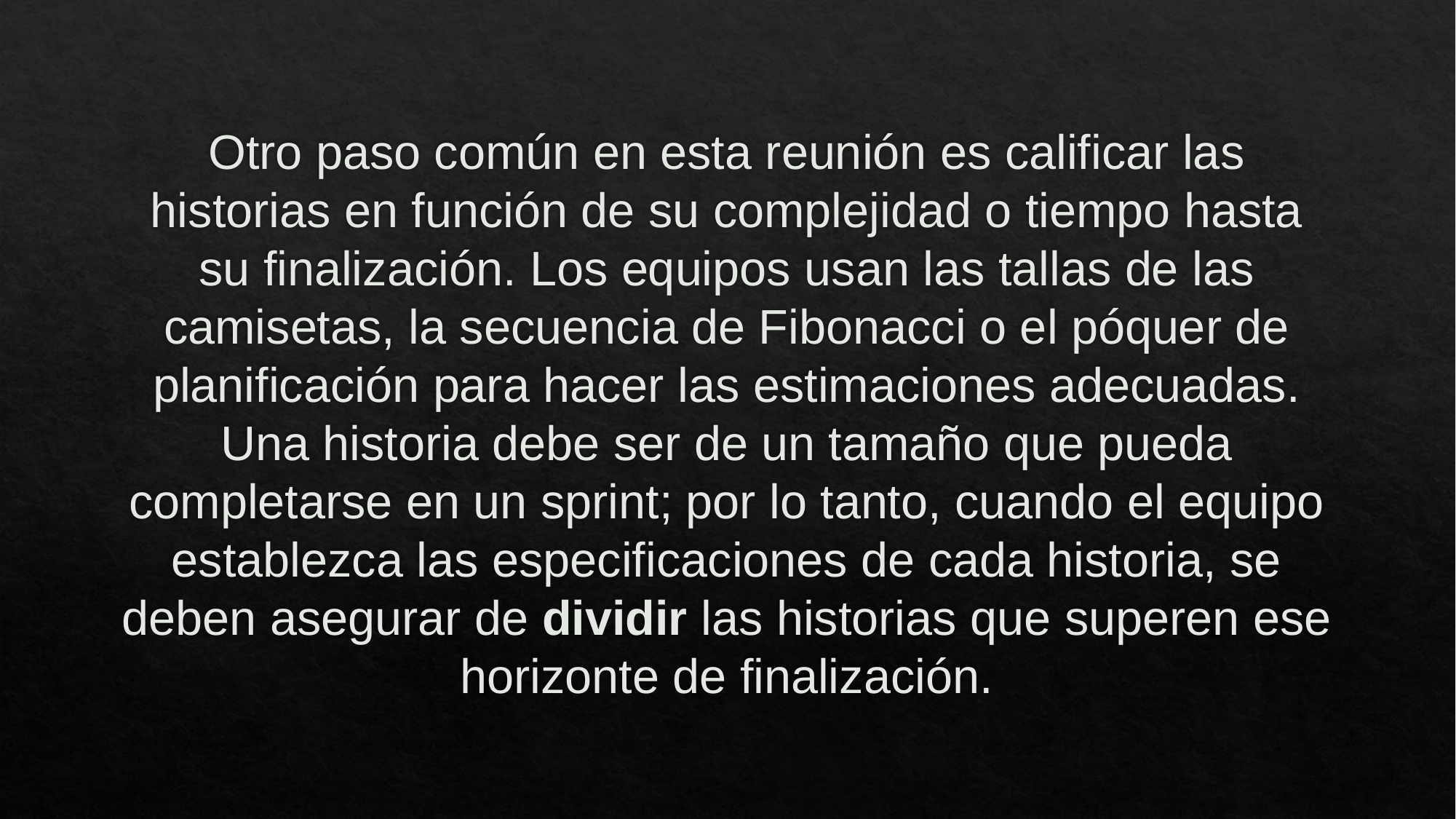

# Otro paso común en esta reunión es calificar las historias en función de su complejidad o tiempo hasta su finalización. Los equipos usan las tallas de las camisetas, la secuencia de Fibonacci o el póquer de planificación para hacer las estimaciones adecuadas. Una historia debe ser de un tamaño que pueda completarse en un sprint; por lo tanto, cuando el equipo establezca las especificaciones de cada historia, se deben asegurar de dividir las historias que superen ese horizonte de finalización.